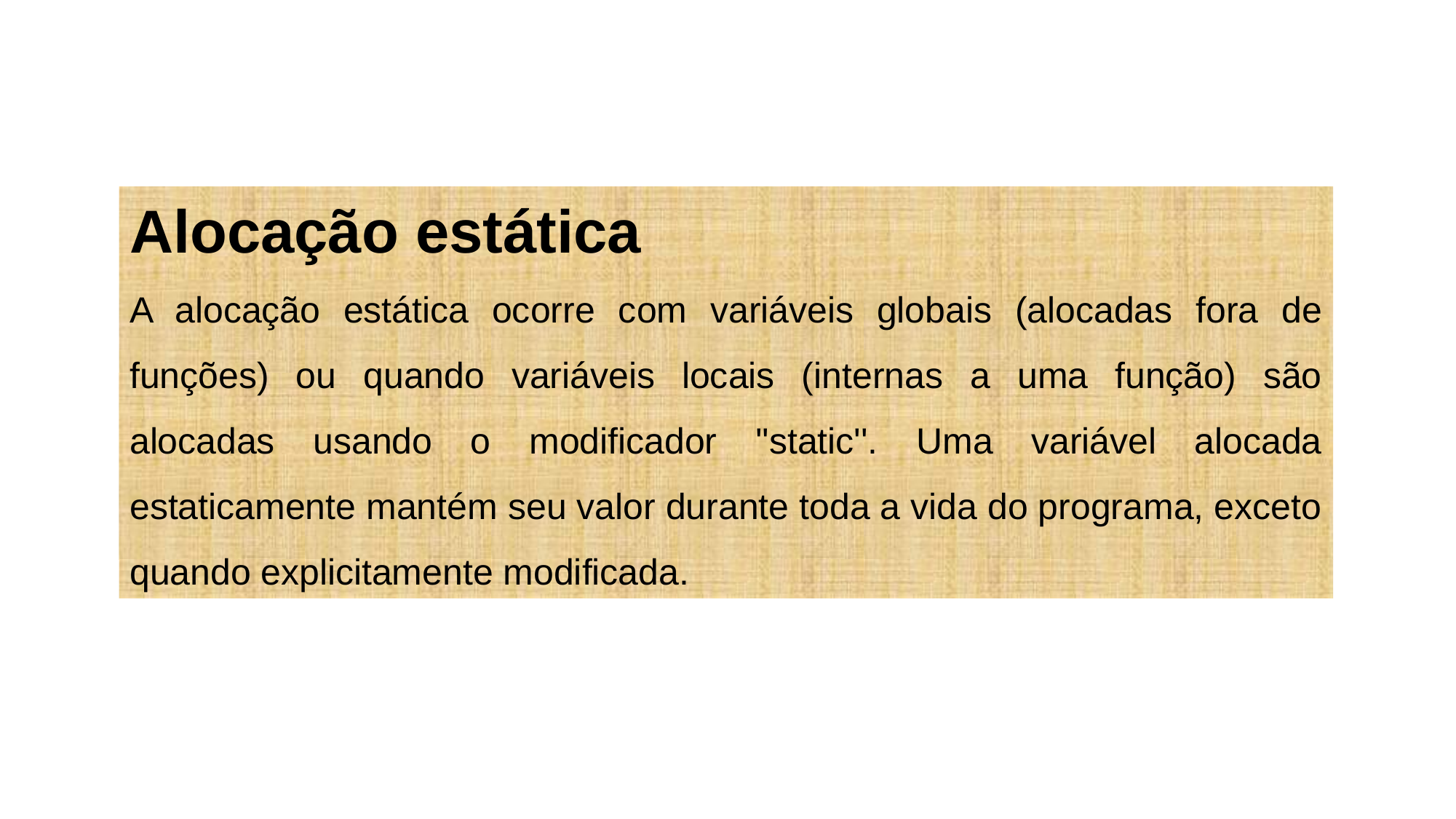

Alocação estática
A alocação estática ocorre com variáveis globais (alocadas fora de funções) ou quando variáveis locais (internas a uma função) são alocadas usando o modificador ''static''. Uma variável alocada estaticamente mantém seu valor durante toda a vida do programa, exceto quando explicitamente modificada.